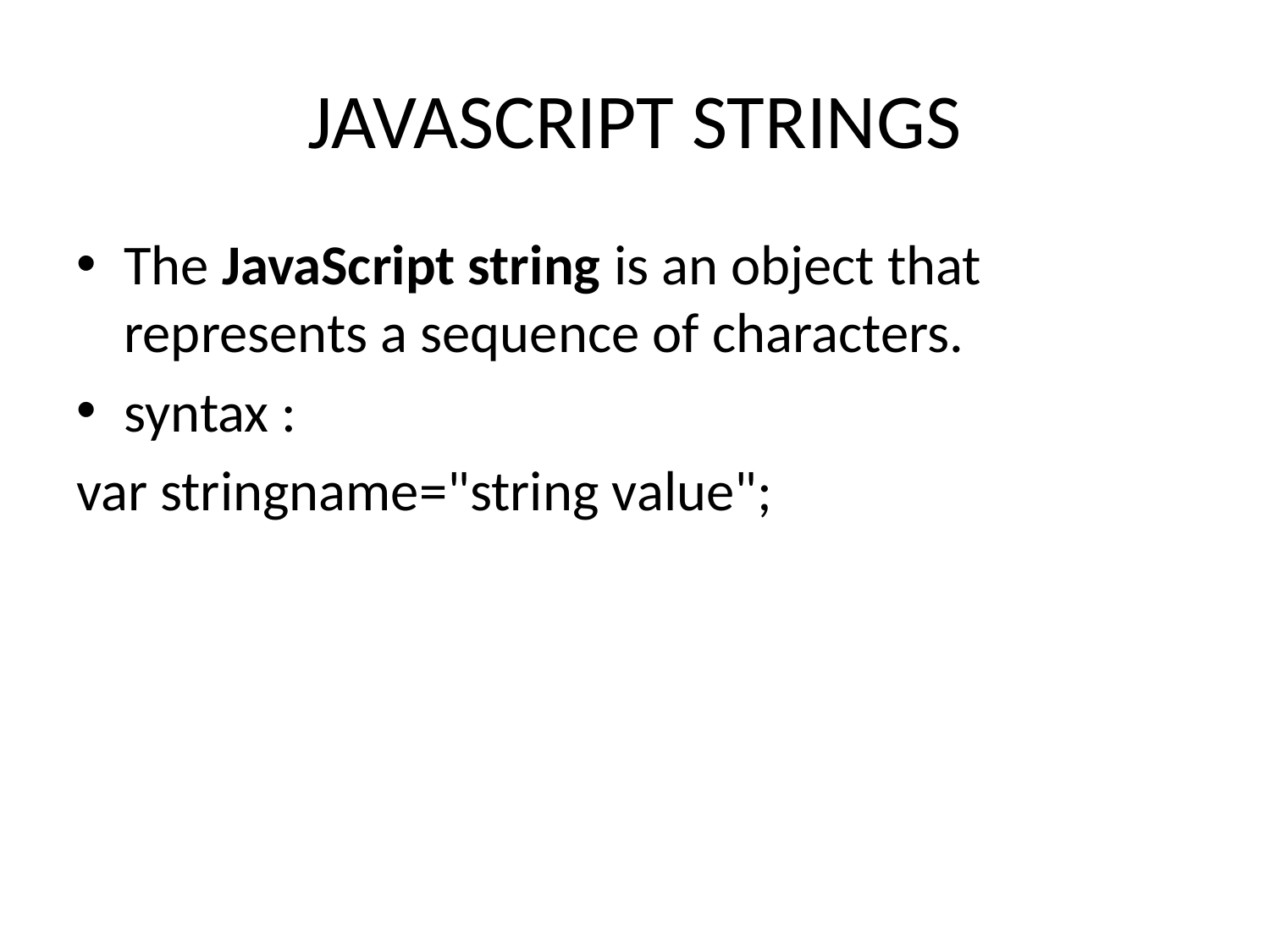

# JAVASCRIPT STRINGS
The JavaScript string is an object that represents a sequence of characters.
syntax :
var stringname="string value";